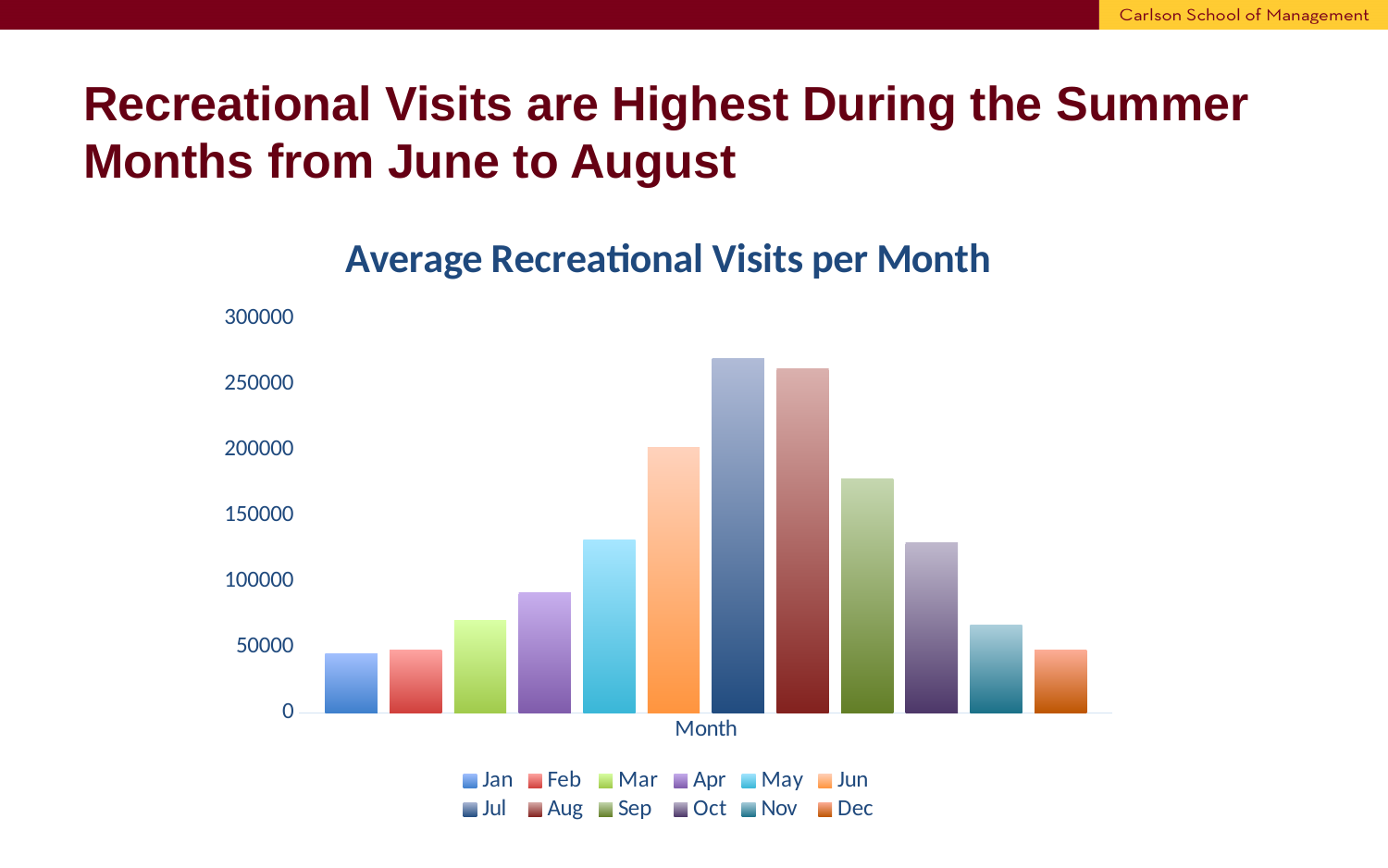

# Recreational Visits are Highest During the Summer Months from June to August

### Chart: Average Recreational Visits per Month

| Category | Jan | Feb | Mar | Apr | May | Jun | Jul | Aug | Sep | Oct | Nov | Dec |
|---|---|---|---|---|---|---|---|---|---|---|---|---|
| Month | 44842.37 | 48022.4 | 70472.96 | 91265.36 | 131691.35 | 201920.83 | 269575.27 | 261739.5 | 177868.03 | 129768.65 | 66624.66 | 48008.72 |